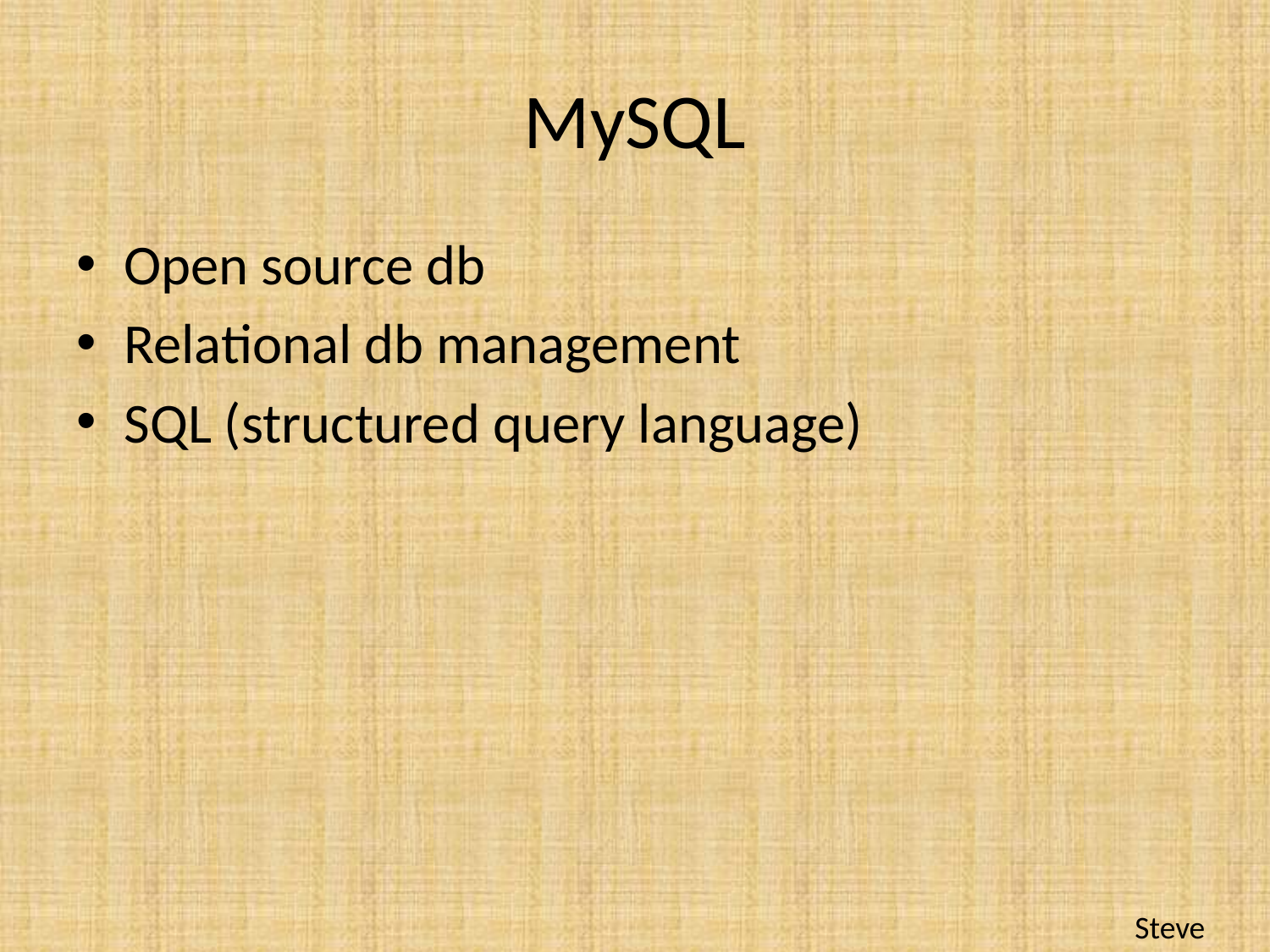

# MySQL
Open source db
Relational db management
SQL (structured query language)
Steve